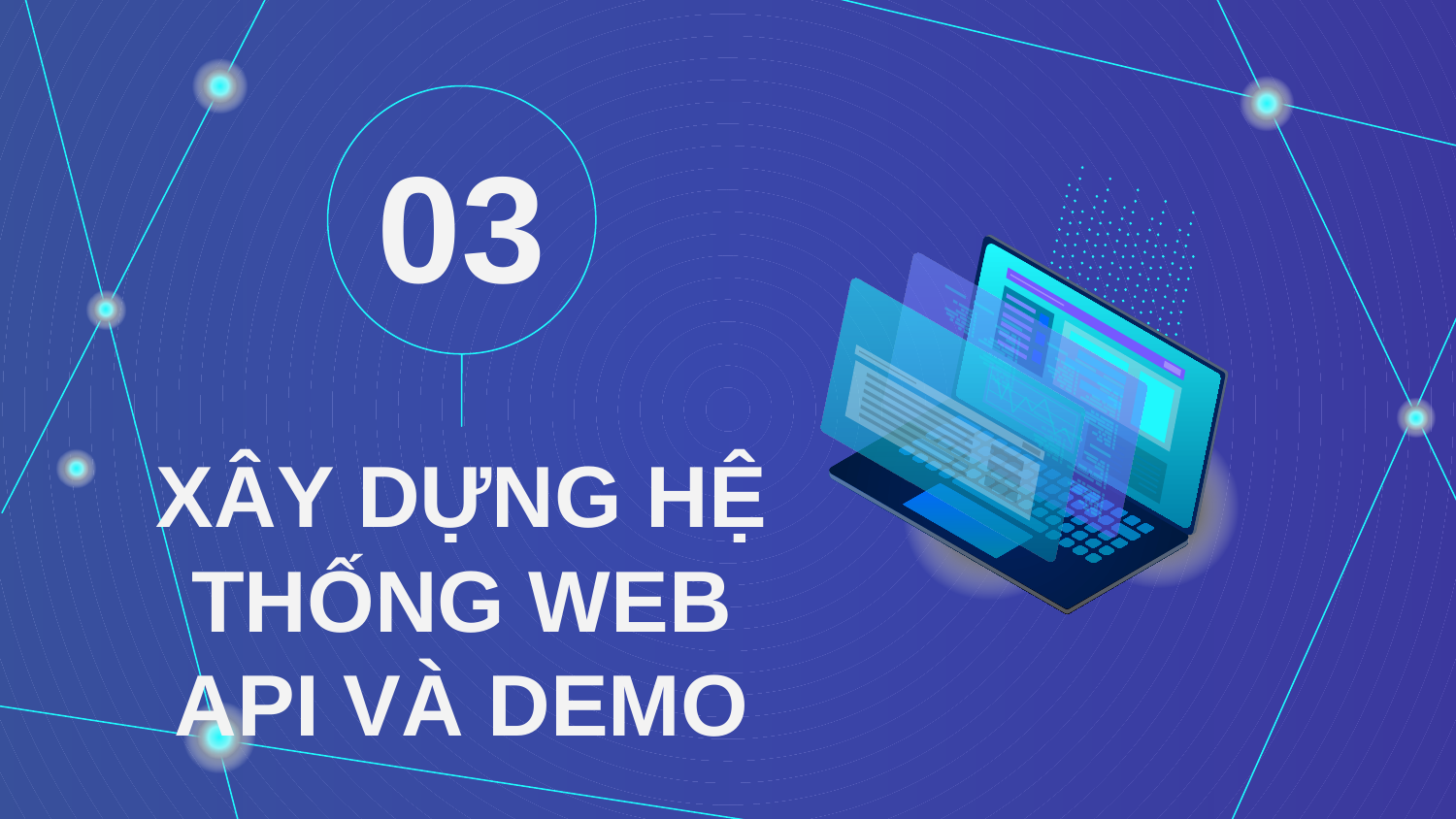

03

# XÂY DỰNG HỆ THỐNG WEB API VÀ DEMO